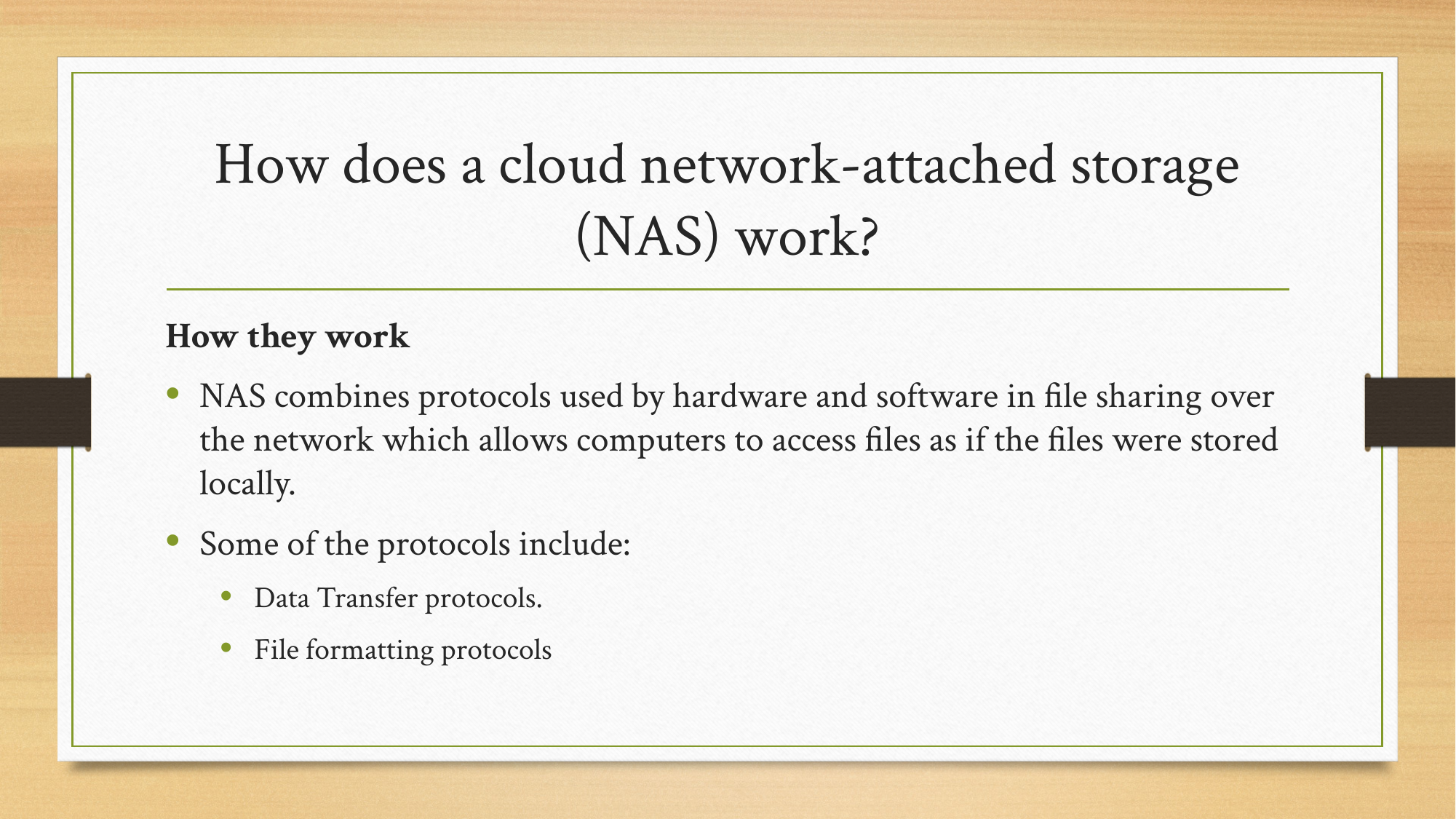

# How does a cloud network-attached storage (NAS) work?
How they work
NAS combines protocols used by hardware and software in file sharing over the network which allows computers to access files as if the files were stored locally.
Some of the protocols include:
Data Transfer protocols.
File formatting protocols